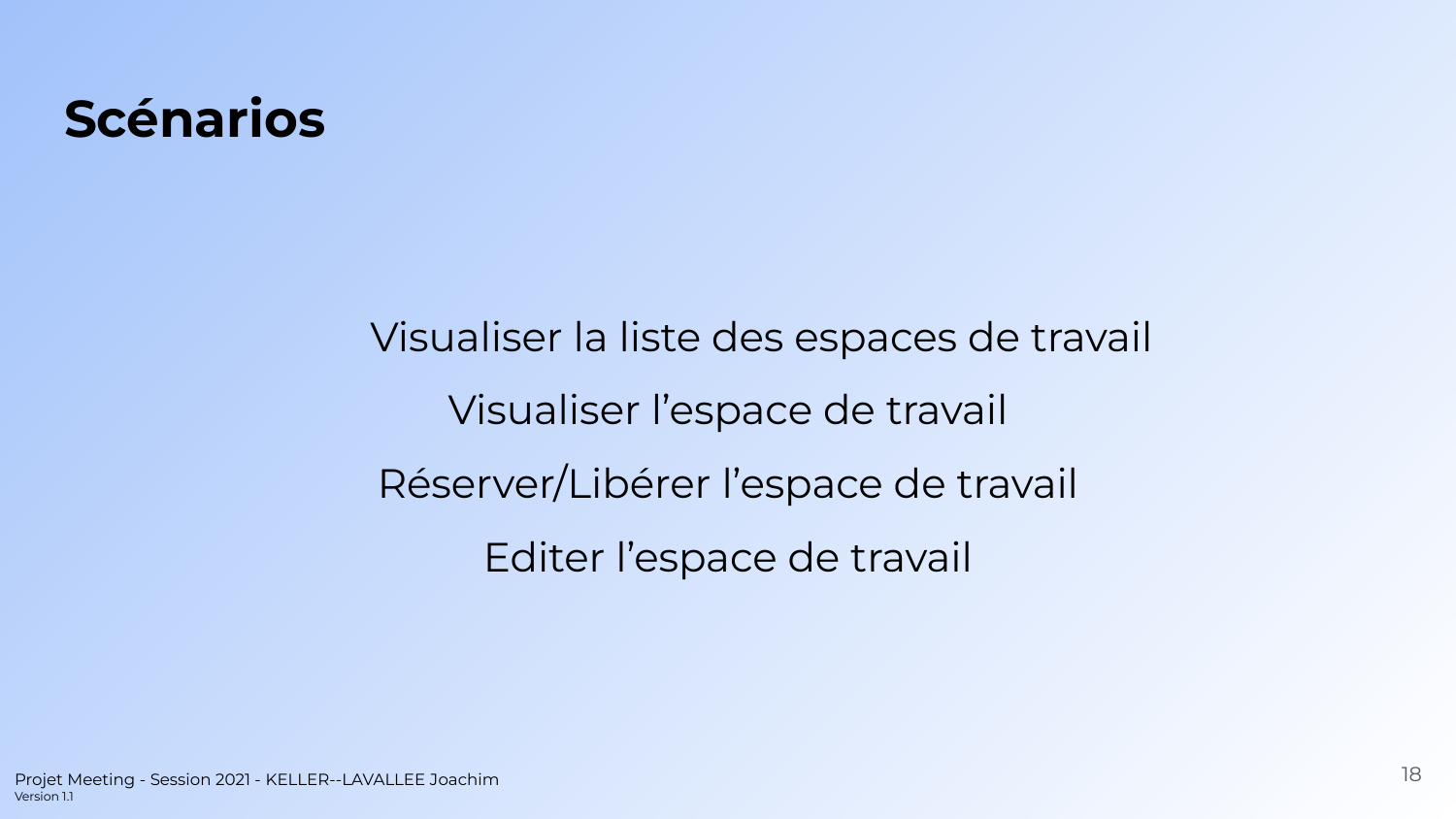

# Scénarios
Visualiser la liste des espaces de travail
Visualiser l’espace de travail
Réserver/Libérer l’espace de travail
Editer l’espace de travail
18